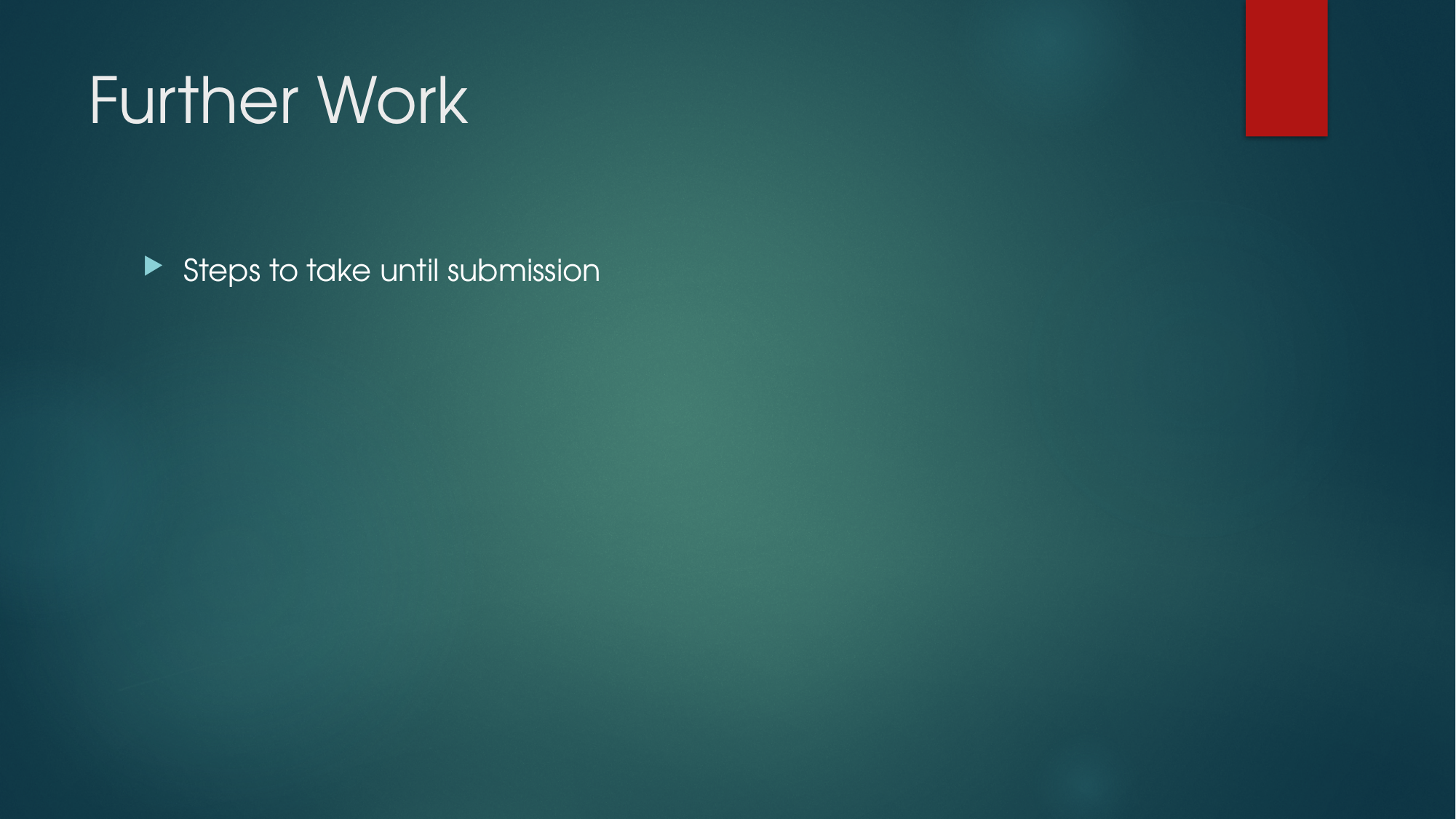

# Further Work
Steps to take until submission